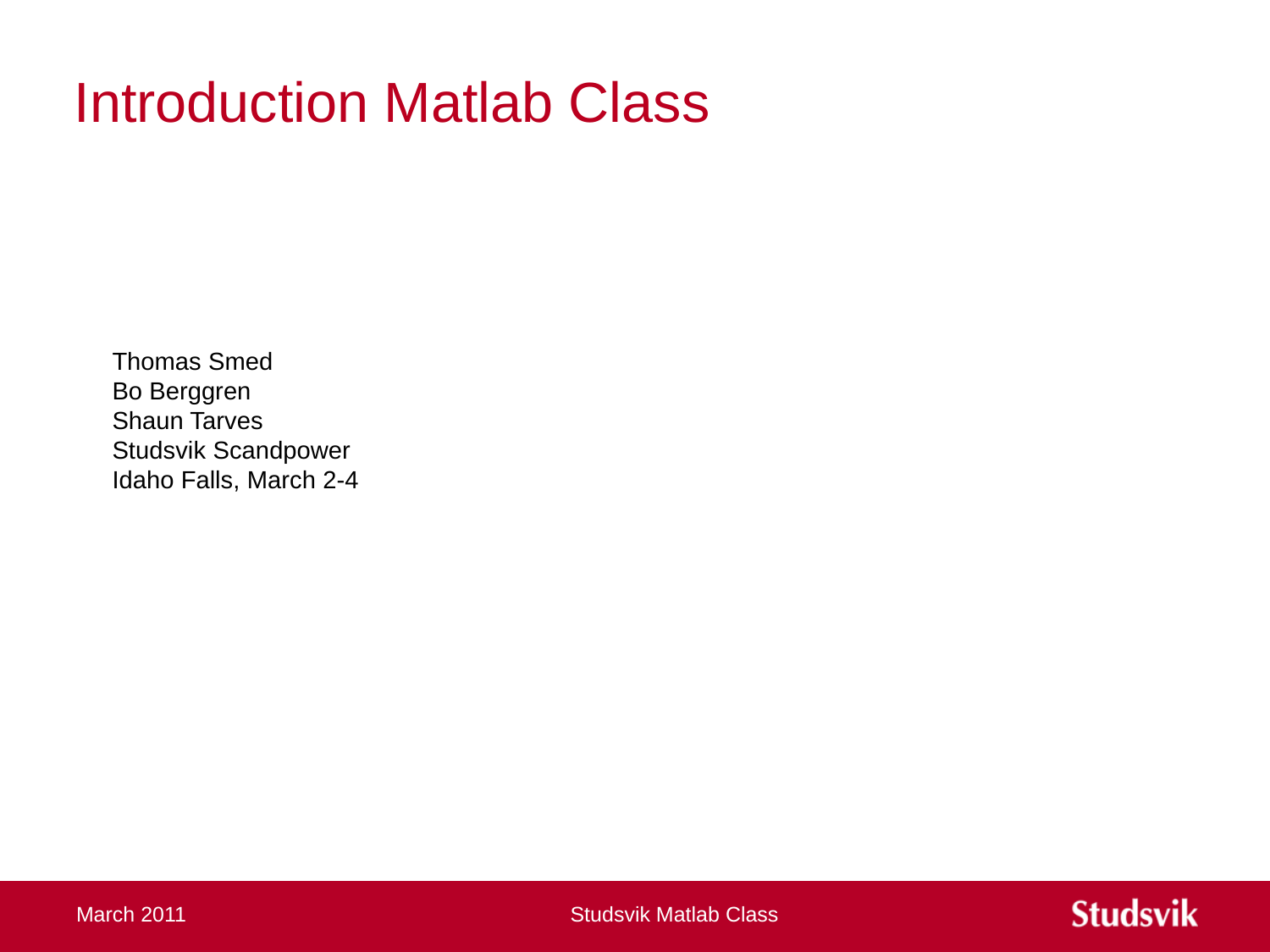

# Introduction Matlab Class

Idaho Falls, March 2-
Thomas Smed
Bo Berggren
Shaun Tarves
Studsvik Scandpower
Idaho Falls, March 2-4

March 2011
Studsvik Matlab Class